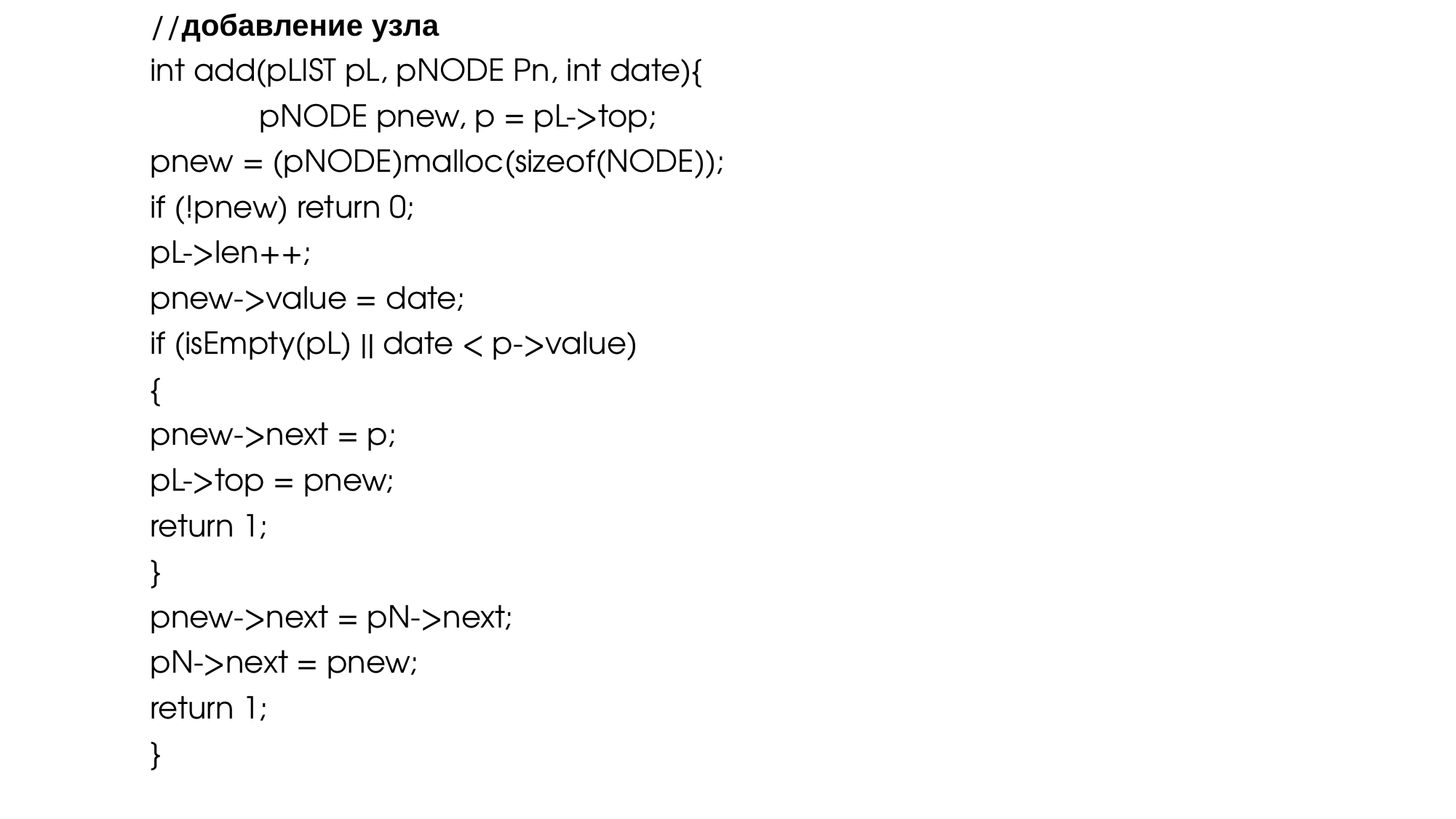

//добавление узла
int add(pLIST pL, pNODE Pn, int date){
	pNODE pnew, p = pL->top;
pnew = (pNODE)malloc(sizeof(NODE));
if (!pnew) return 0;
pL->len++;
pnew->value = date;
if (isEmpty(pL) || date < p->value)
{
pnew->next = p;
pL->top = pnew;
return 1;
}
pnew->next = pN->next;
pN->next = pnew;
return 1;
}